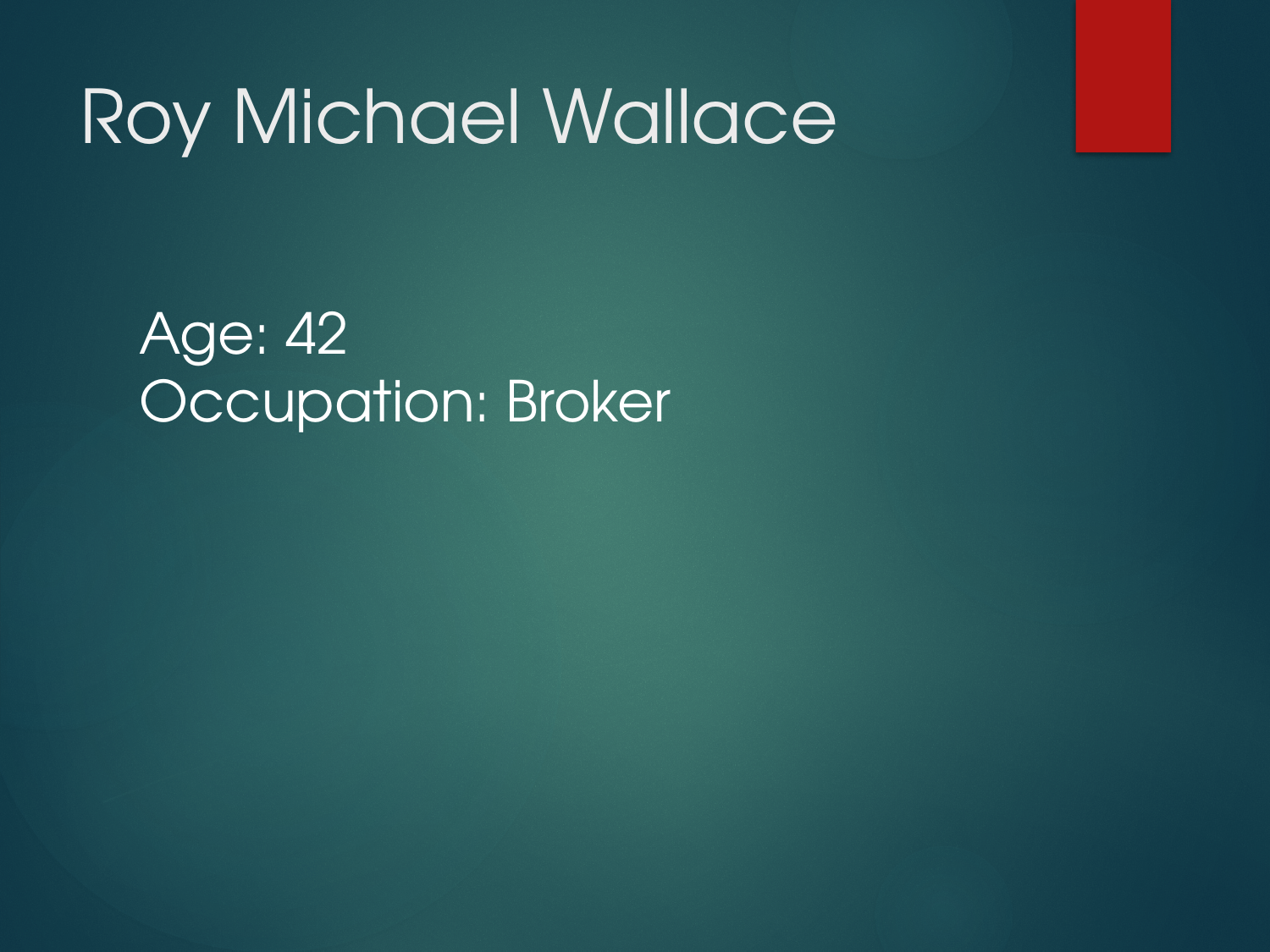

# Roy Michael Wallace

Age: 42
Occupation: Broker